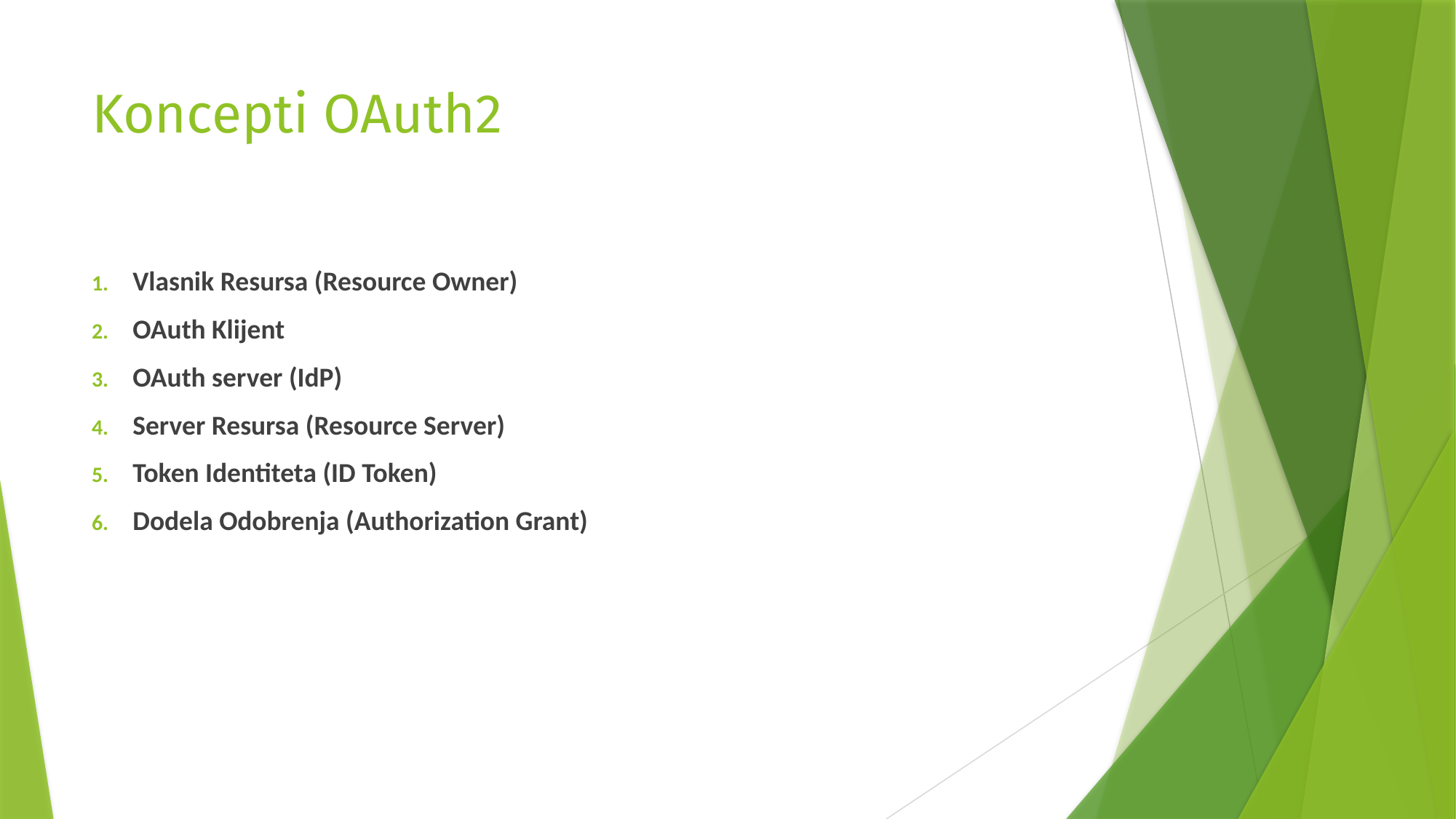

# Koncepti OAuth2
Vlasnik Resursa (Resource Owner)
OAuth Klijent
OAuth server (IdP)
Server Resursa (Resource Server)
Token Identiteta (ID Token)
Dodela Odobrenja (Authorization Grant)